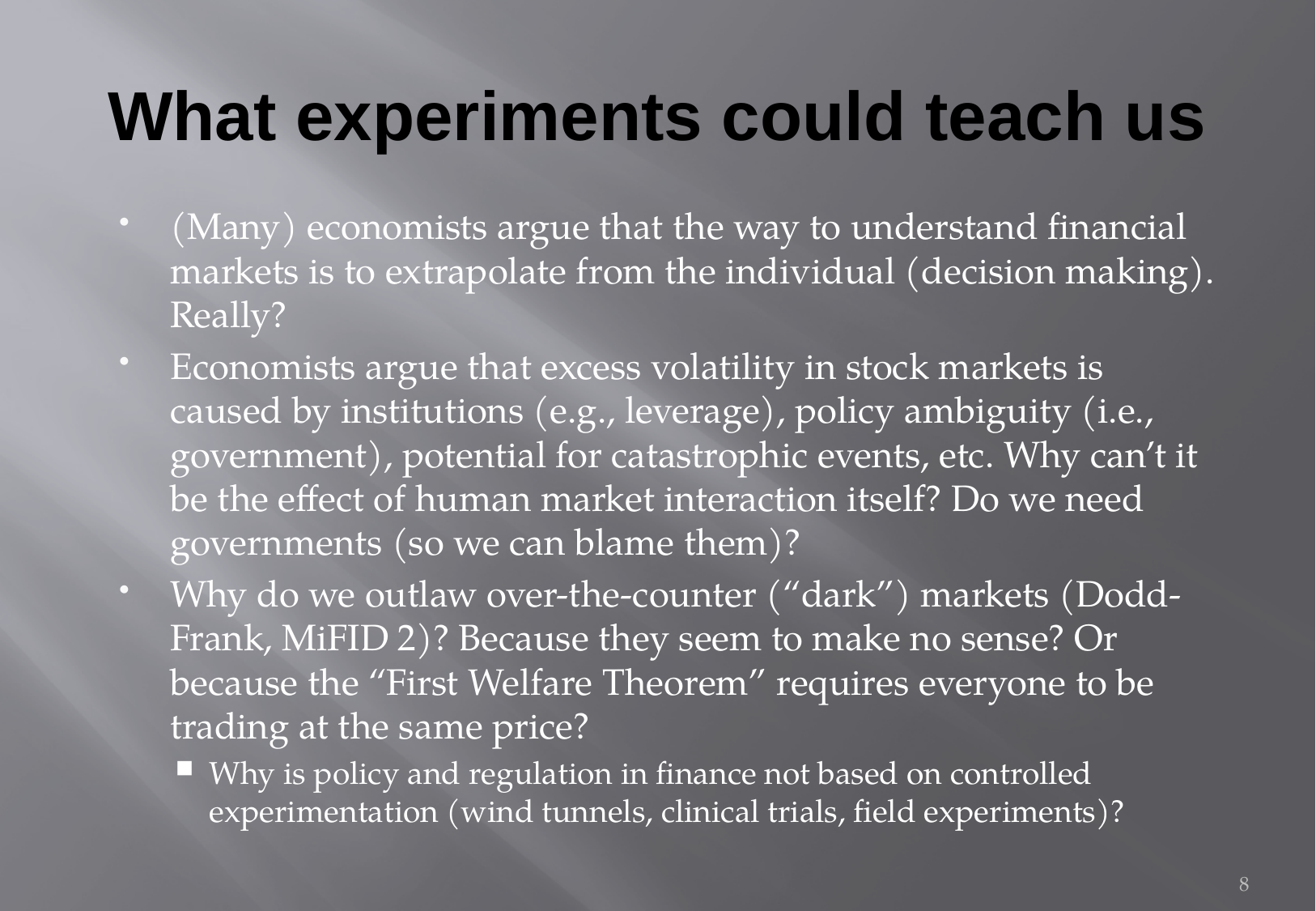

# What experiments could teach us
(Many) economists argue that the way to understand financial markets is to extrapolate from the individual (decision making). Really?
Economists argue that excess volatility in stock markets is caused by institutions (e.g., leverage), policy ambiguity (i.e., government), potential for catastrophic events, etc. Why can’t it be the effect of human market interaction itself? Do we need governments (so we can blame them)?
Why do we outlaw over-the-counter (“dark”) markets (Dodd-Frank, MiFID 2)? Because they seem to make no sense? Or because the “First Welfare Theorem” requires everyone to be trading at the same price?
Why is policy and regulation in finance not based on controlled experimentation (wind tunnels, clinical trials, field experiments)?
8